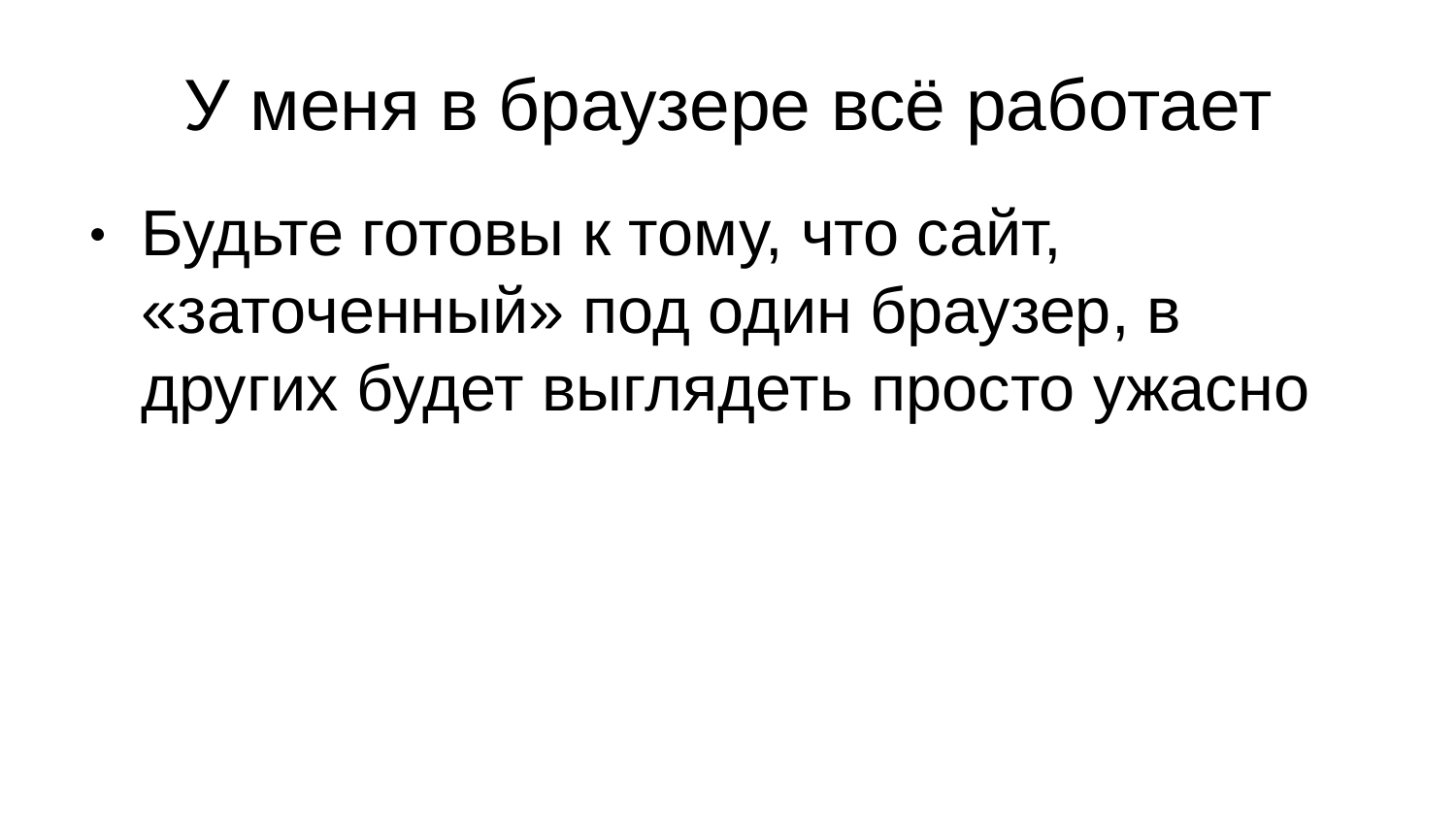

У меня в браузере всё работает
Будьте готовы к тому, что сайт, «заточенный» под один браузер, в других будет выглядеть просто ужасно